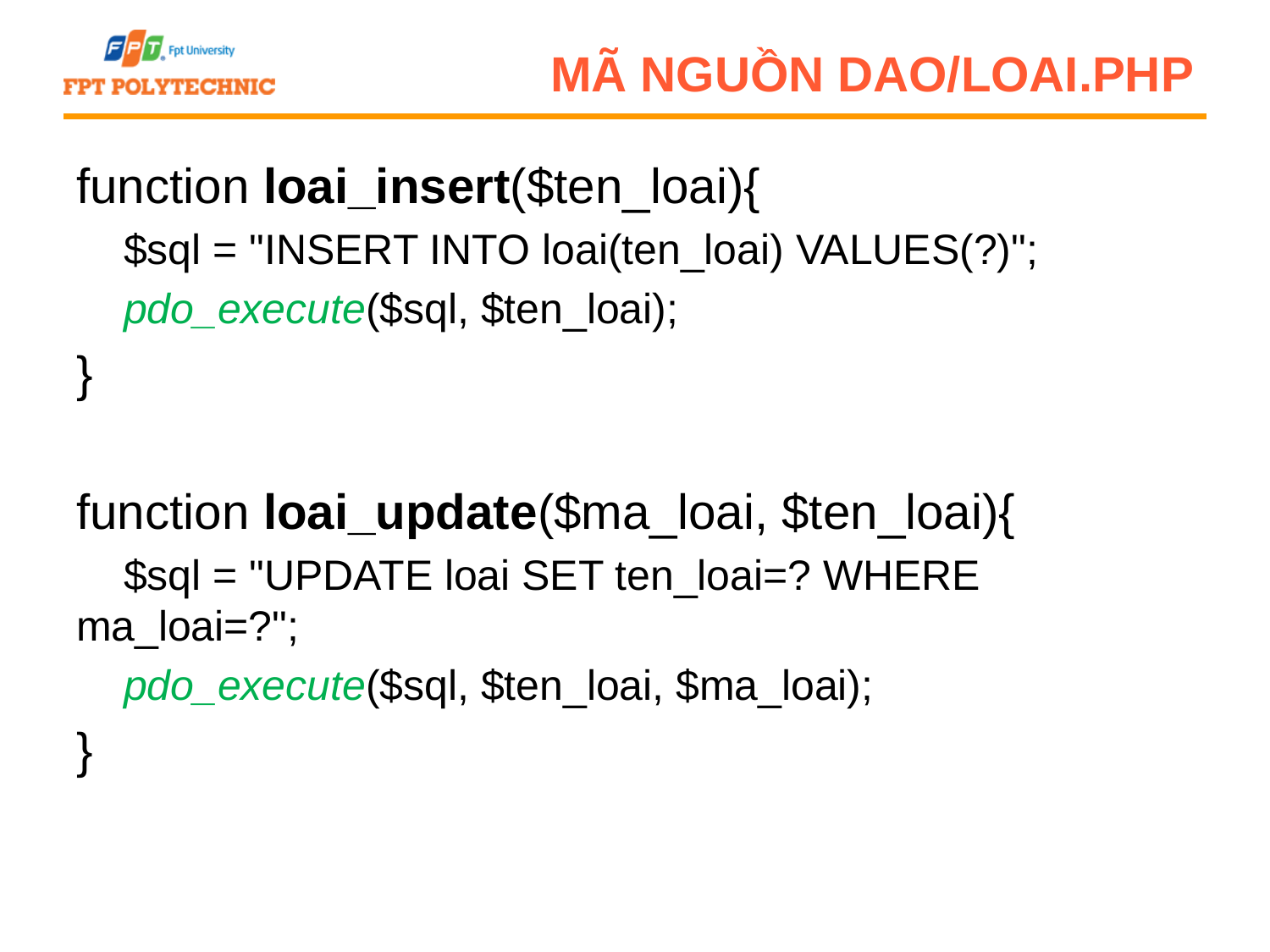

# Mã nguồn dao/loai.php
function loai_insert($ten_loai){
    $sql = "INSERT INTO loai(ten_loai) VALUES(?)";
    pdo_execute($sql, $ten_loai);
}

function loai_update($ma_loai, $ten_loai){
    $sql = "UPDATE loai SET ten_loai=? WHERE ma_loai=?";
    pdo_execute($sql, $ten_loai, $ma_loai);
}